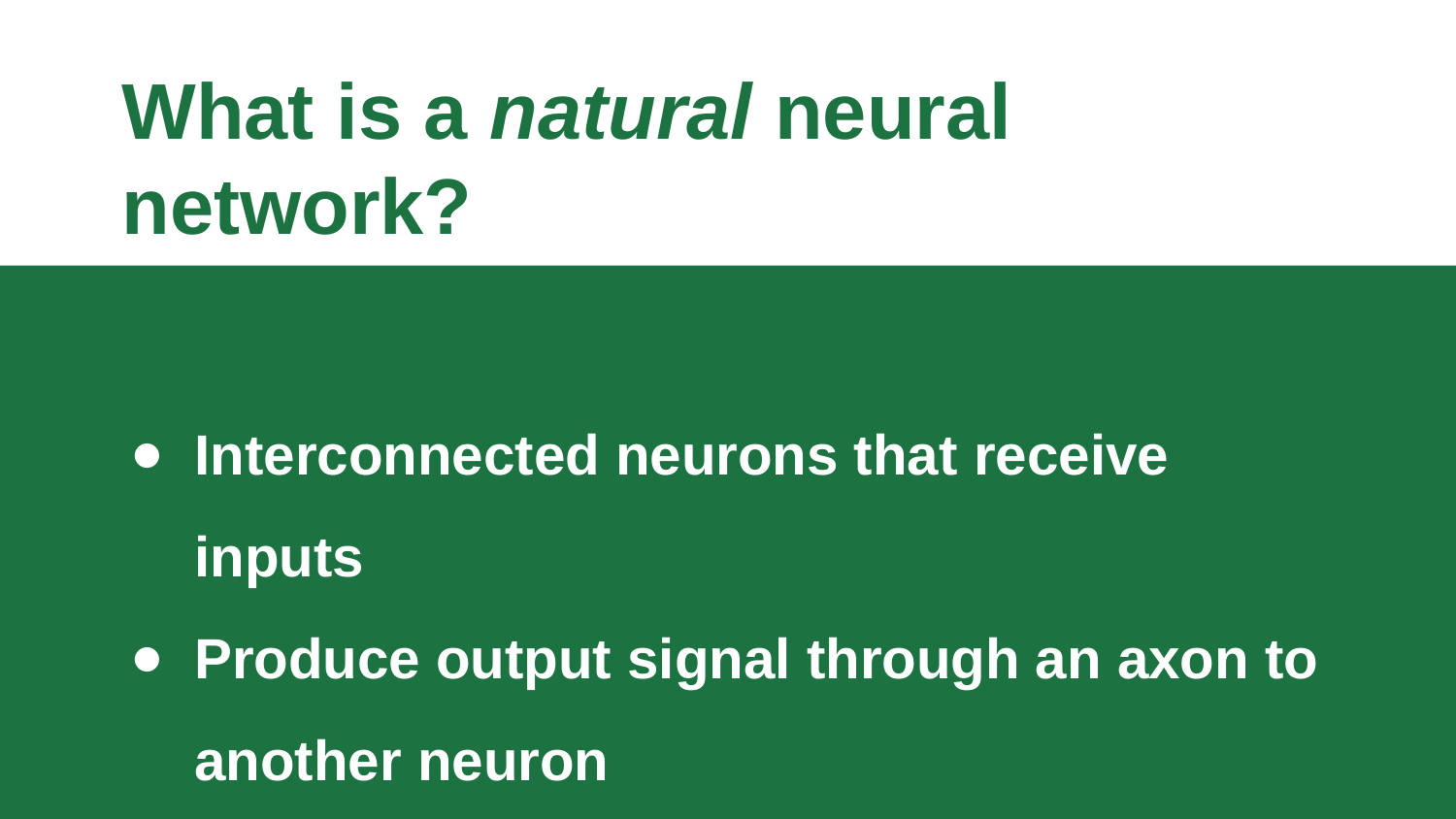

# What is a natural neural network?

Interconnected neurons that receive inputs
Produce output signal through an axon to another neuron